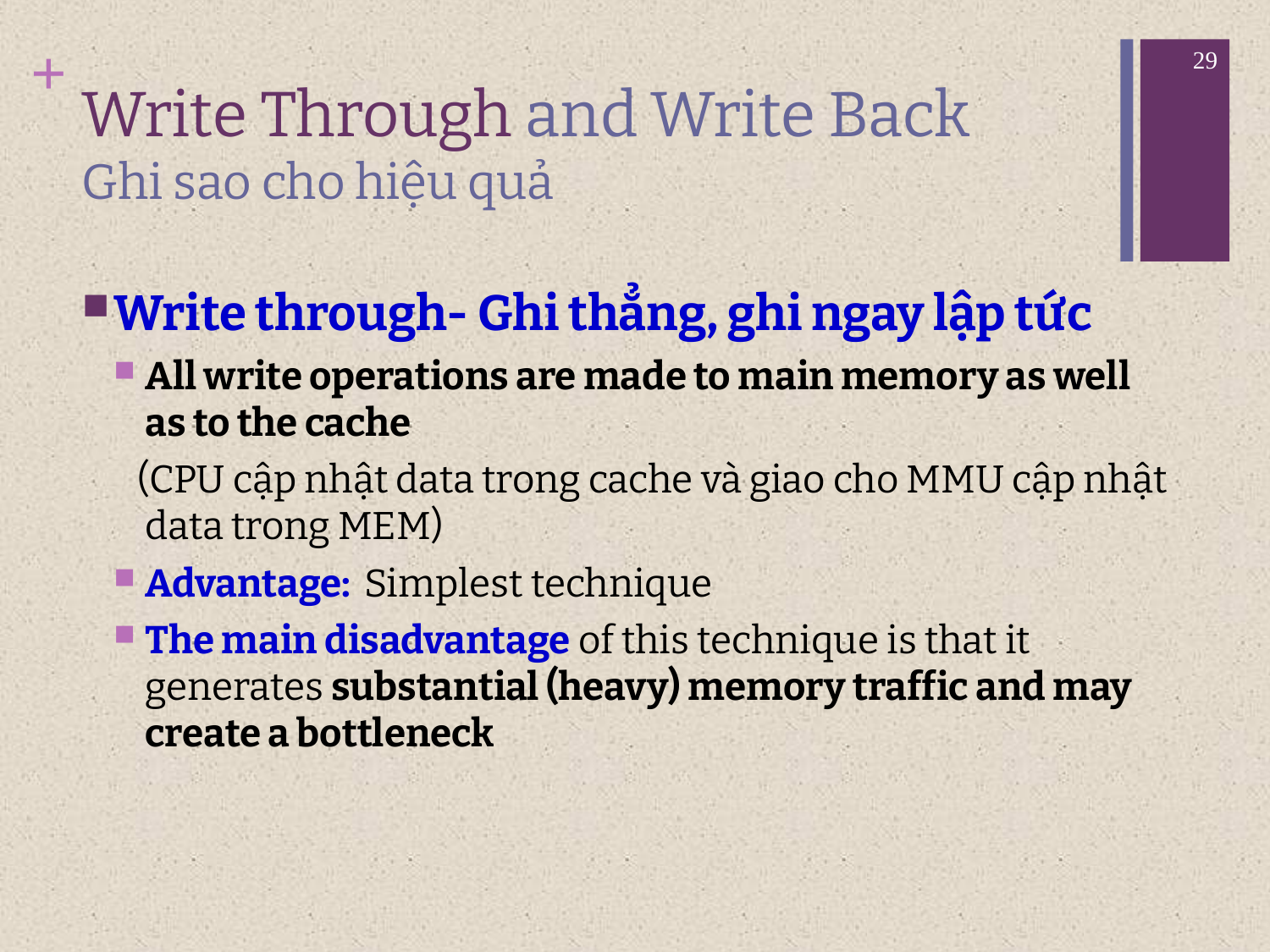

29
# Write Through and Write Back Ghi sao cho hiệu quả
Write through- Ghi thẳng, ghi ngay lập tức
All write operations are made to main memory as well as to the cache
   (CPU cập nhật data trong cache và giao cho MMU cập nhật data trong MEM)
Advantage:  Simplest technique
The main disadvantage of this technique is that it generates substantial (heavy) memory traffic and may create a bottleneck